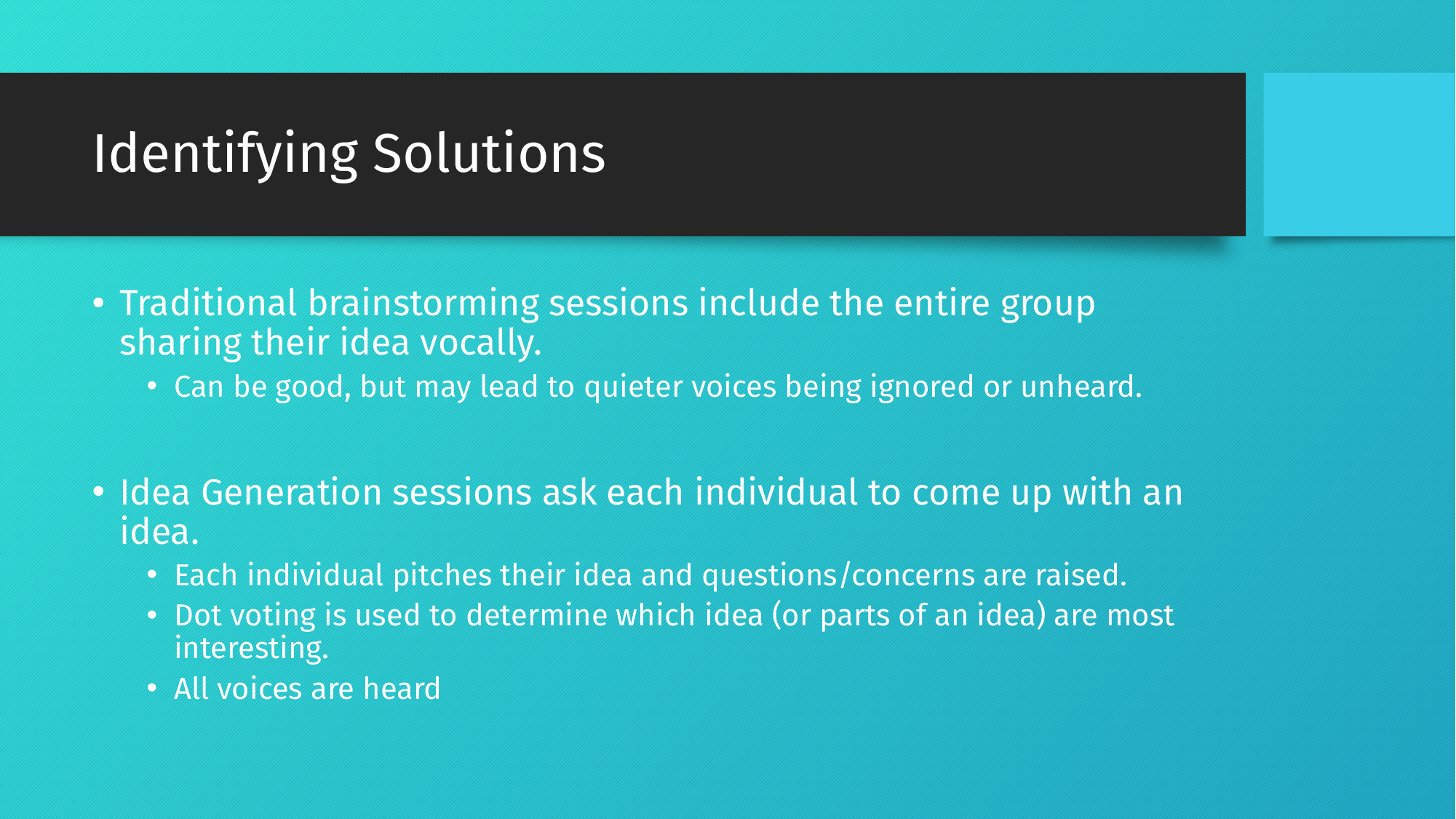

# Identifying Solutions
Traditional brainstorming sessions include the entire group sharing their idea vocally.
Can be good, but may lead to quieter voices being ignored or unheard.

Idea Generation sessions ask each individual to come up with an idea.
Each individual pitches their idea and questions/concerns are raised.
Dot voting is used to determine which idea (or parts of an idea) are most interesting.
All voices are heard